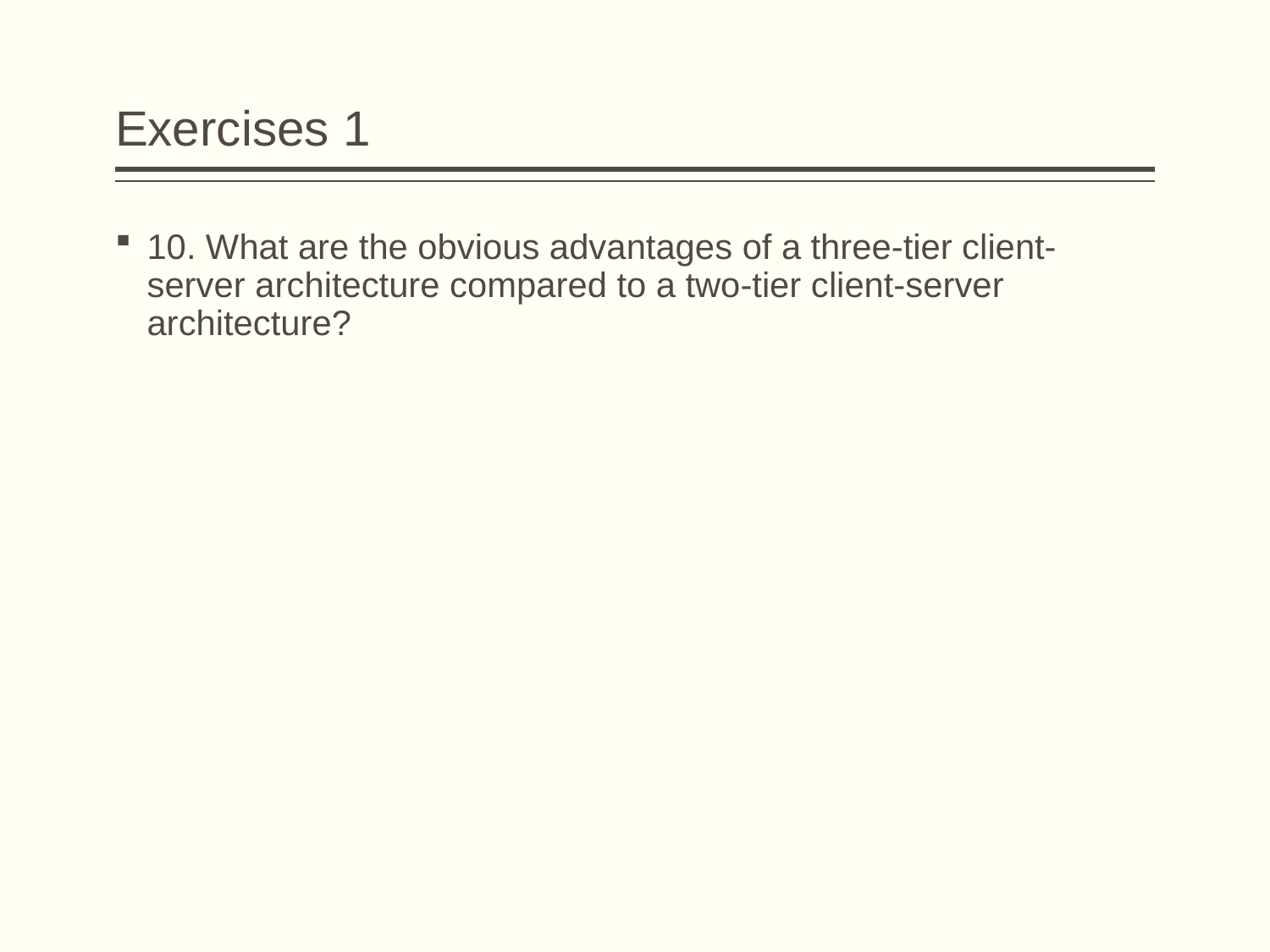

# Exercises 1
10. What are the obvious advantages of a three-tier client-server architecture compared to a two-tier client-server architecture?